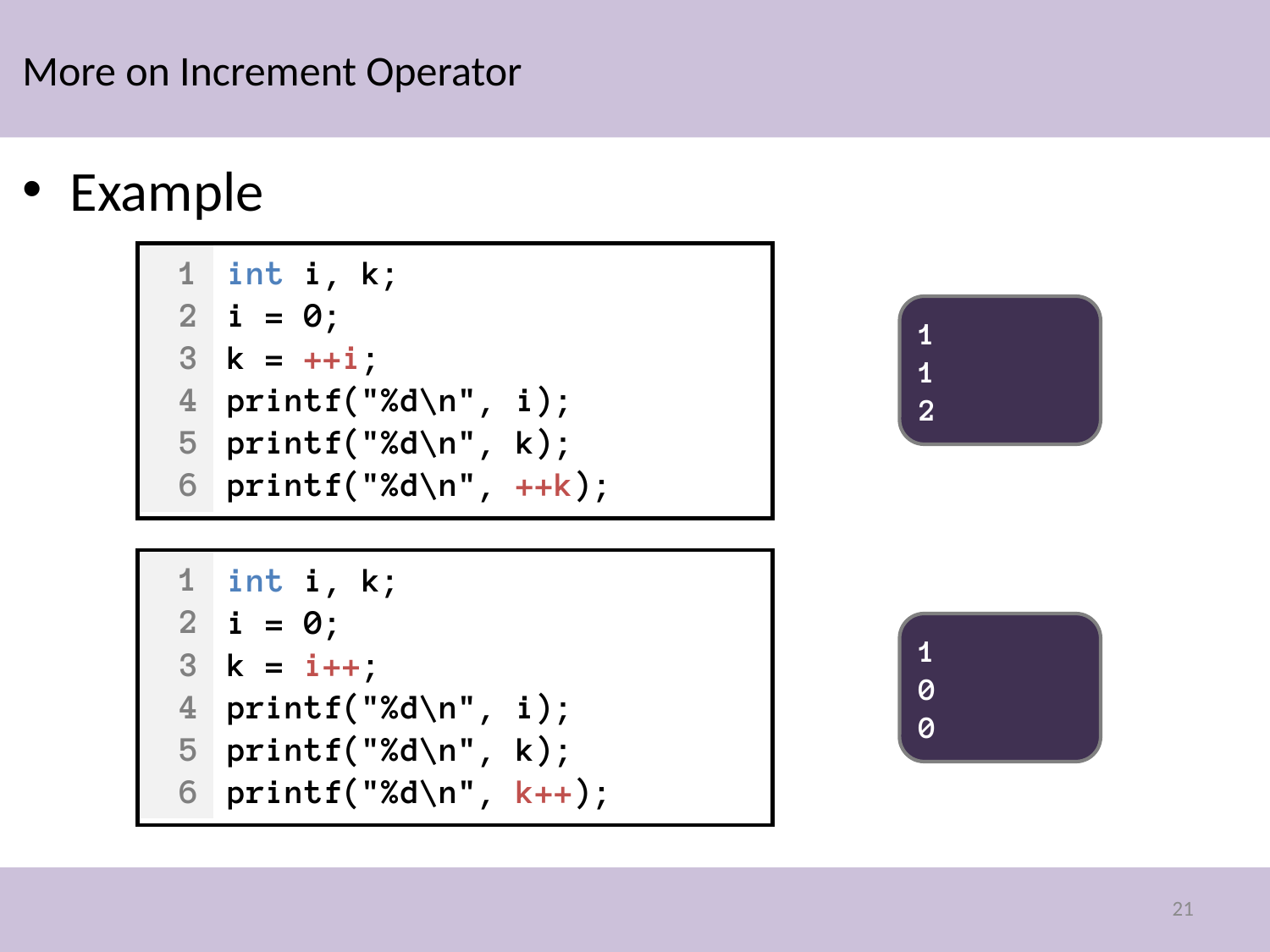

# More on Increment Operator
Example
1
2
3
4
5
6
int i, k;
i = 0;
k = ++i;
printf("%d\n", i);
printf("%d\n", k);
printf("%d\n", ++k);
1
1
2
1
2
3
4
5
6
int i, k;
i = 0;
k = i++;
printf("%d\n", i);
printf("%d\n", k);
printf("%d\n", k++);
1
0
0
21